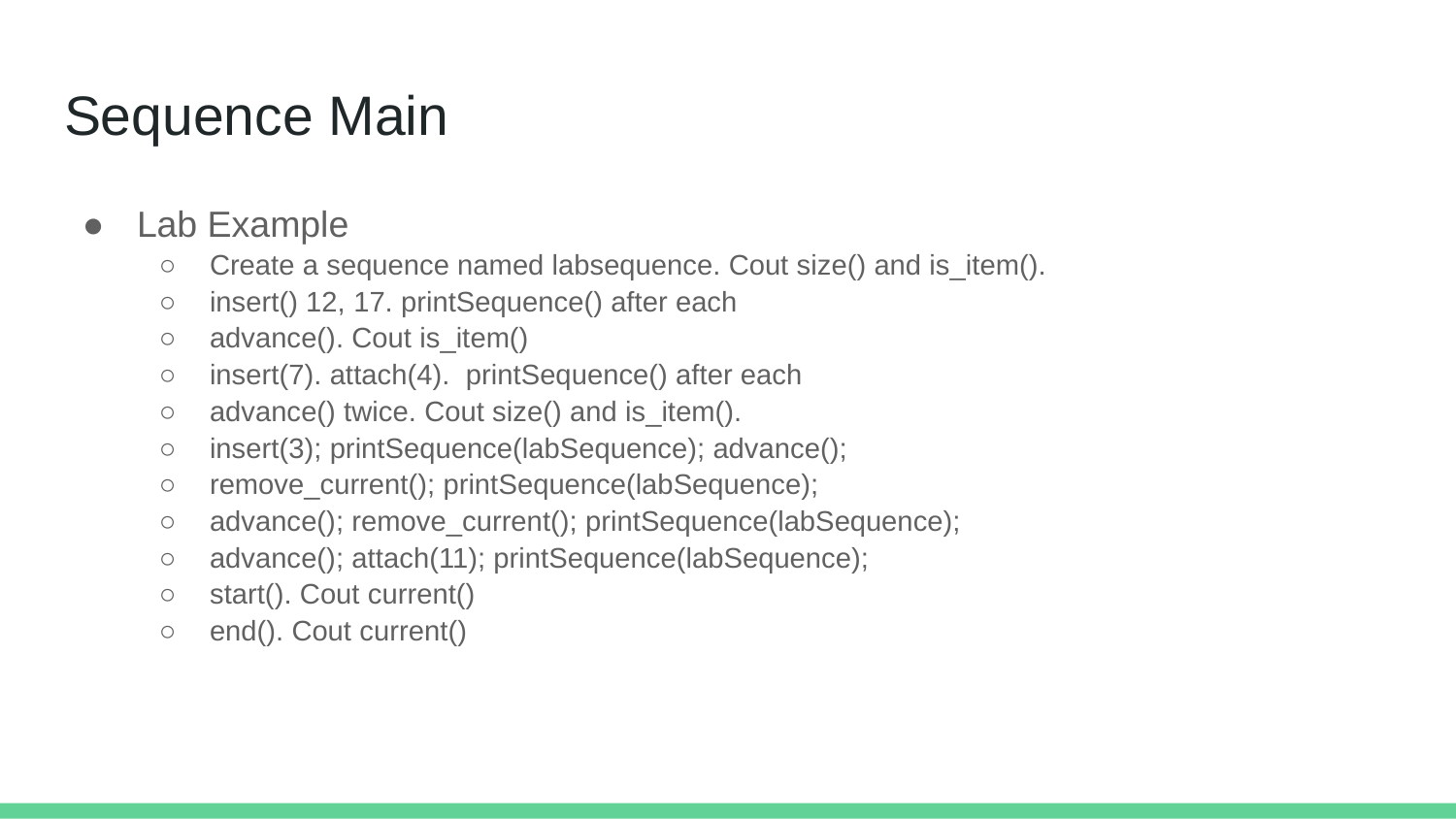

# Sequence Main

Lab Example
Create a sequence named labsequence. Cout size() and is_item().
insert() 12, 17. printSequence() after each
advance(). Cout is_item()
insert(7). attach(4).  printSequence() after each
advance() twice. Cout size() and is_item().
insert(3); printSequence(labSequence); advance();
remove_current(); printSequence(labSequence);
advance(); remove_current(); printSequence(labSequence);
advance(); attach(11); printSequence(labSequence);
start(). Cout current()
end(). Cout current()